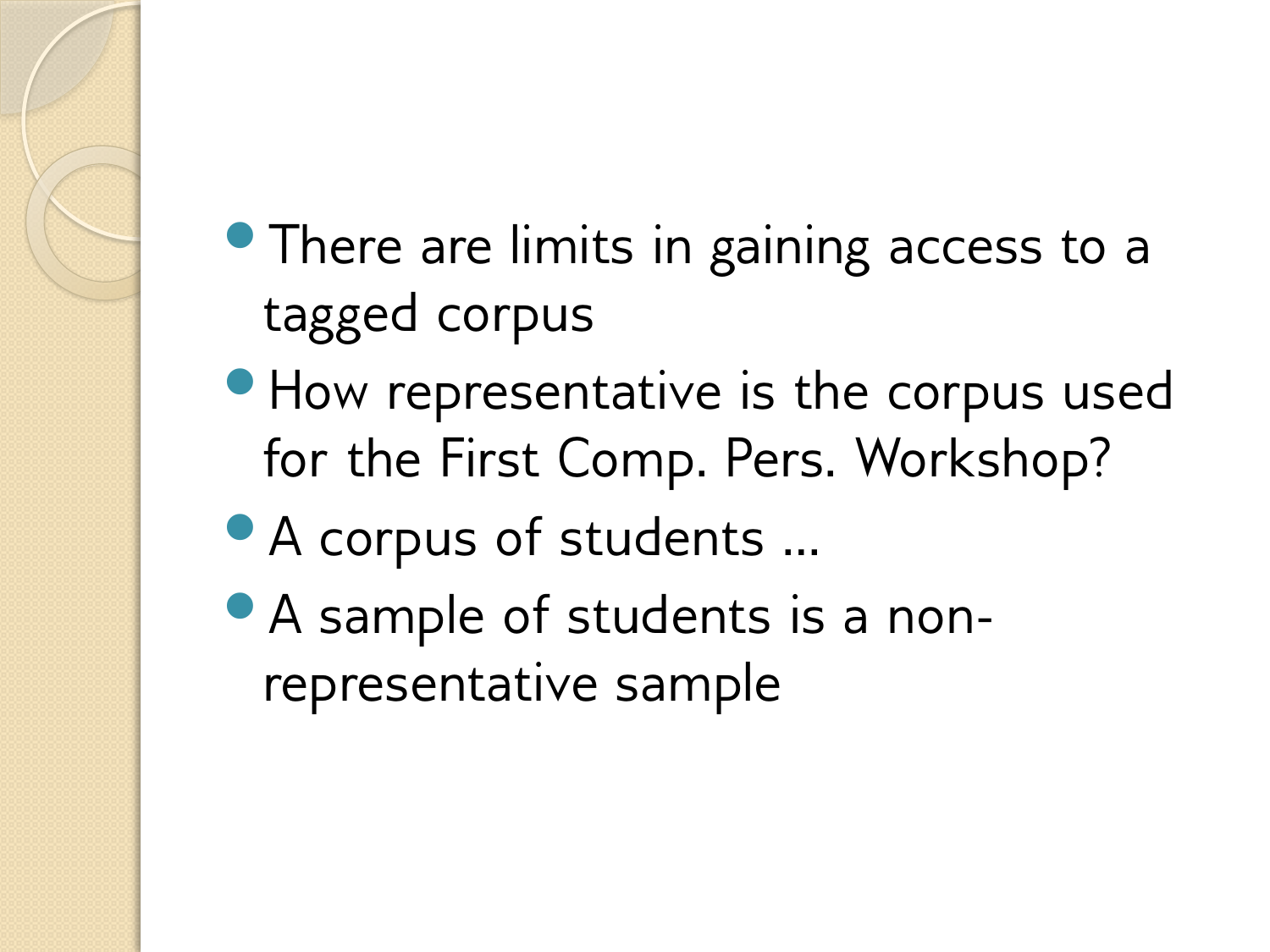

#
There are limits in gaining access to a tagged corpus
How representative is the corpus used for the First Comp. Pers. Workshop?
A corpus of students …
A sample of students is a non-representative sample